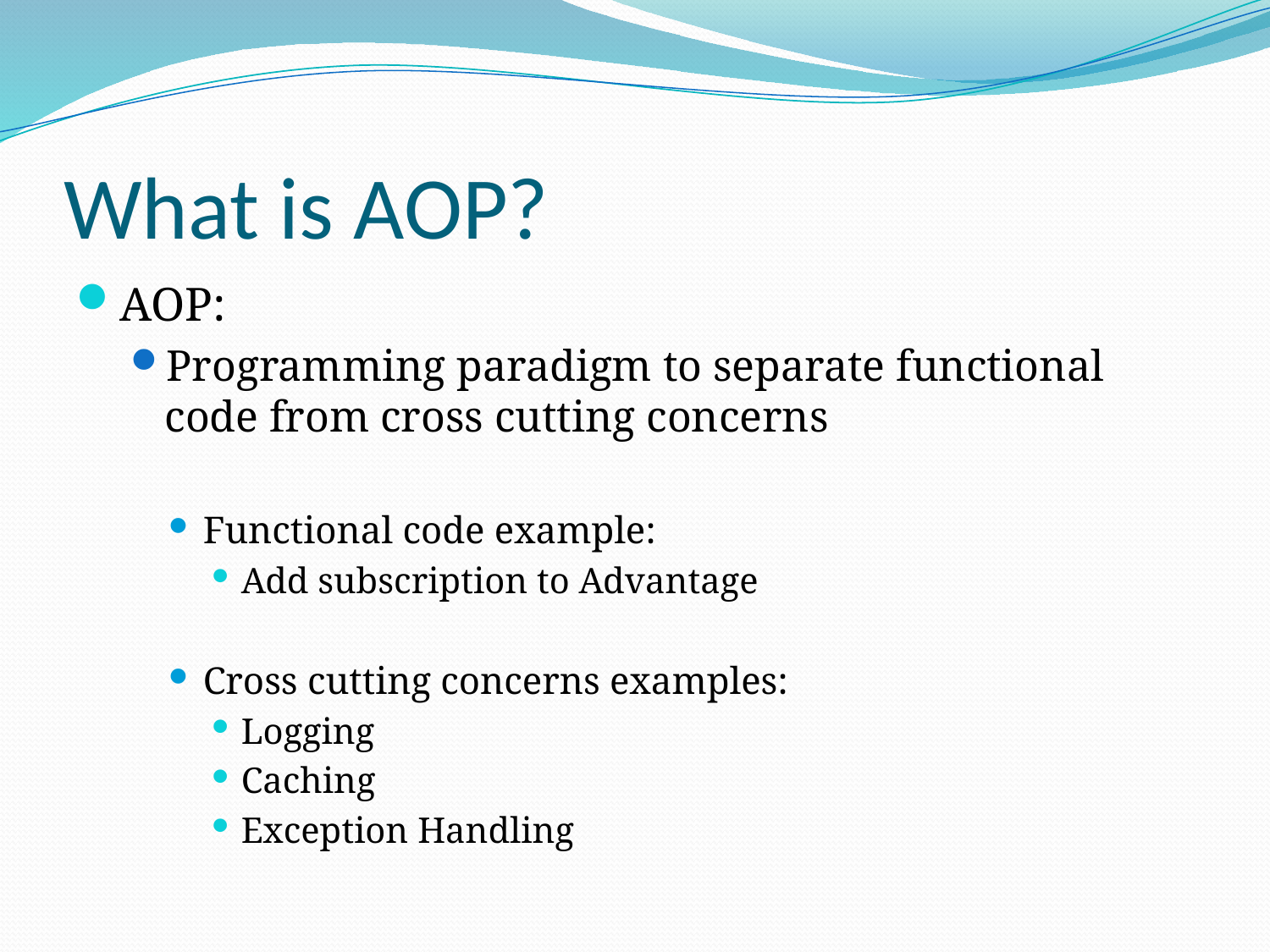

# What is AOP?
AOP:
Programming paradigm to separate functional code from cross cutting concerns

Functional code example:
Add subscription to Advantage

Cross cutting concerns examples:
Logging
Caching
Exception Handling